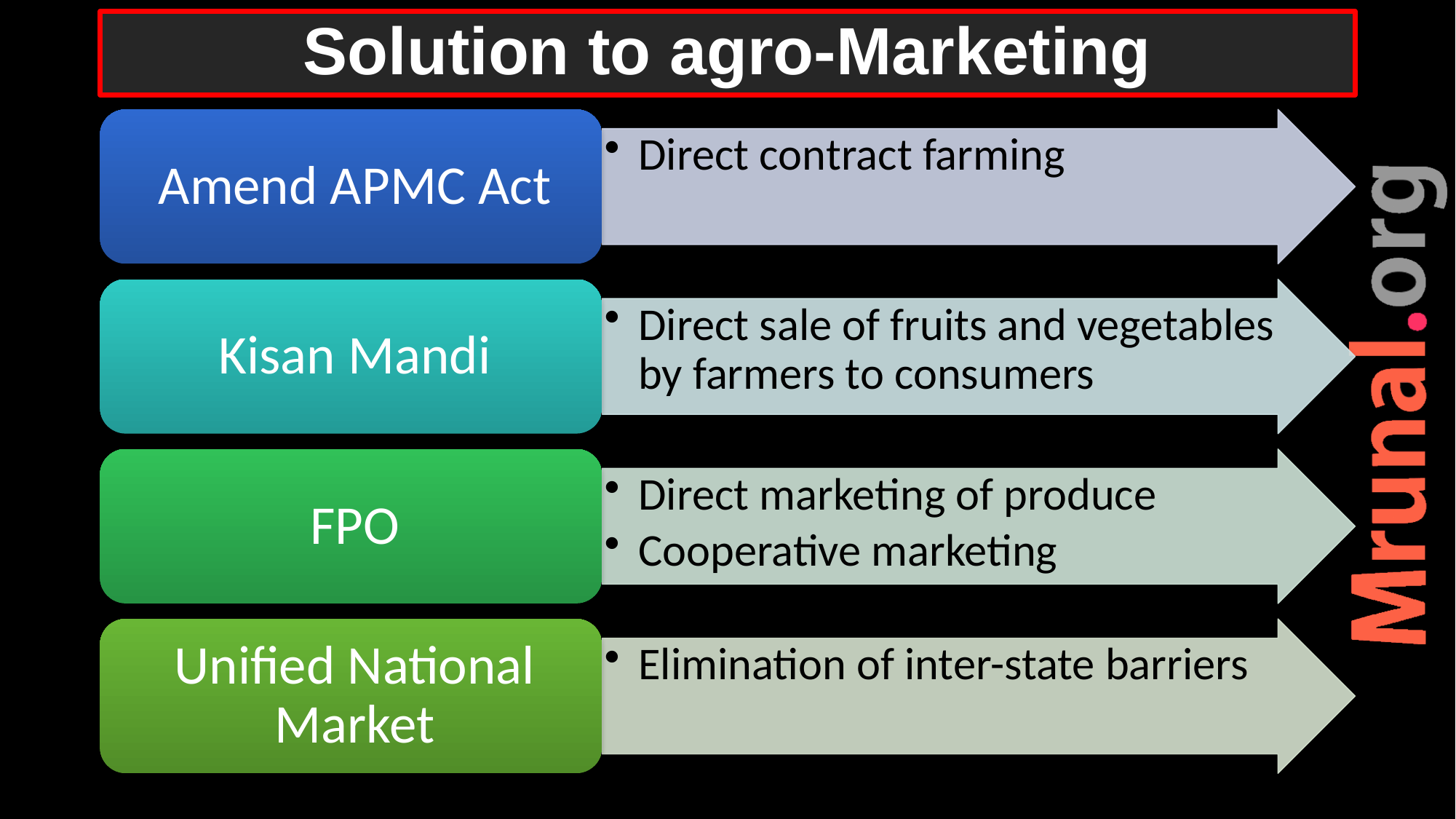

# Solution to agro-Marketing
Direct contract farming

Amend APMC Act
Direct sale of fruits and vegetables by farmers to consumers
Kisan Mandi
Direct marketing of produce
Cooperative marketing
FPO
Elimination of inter-state barriers
Unified National Market